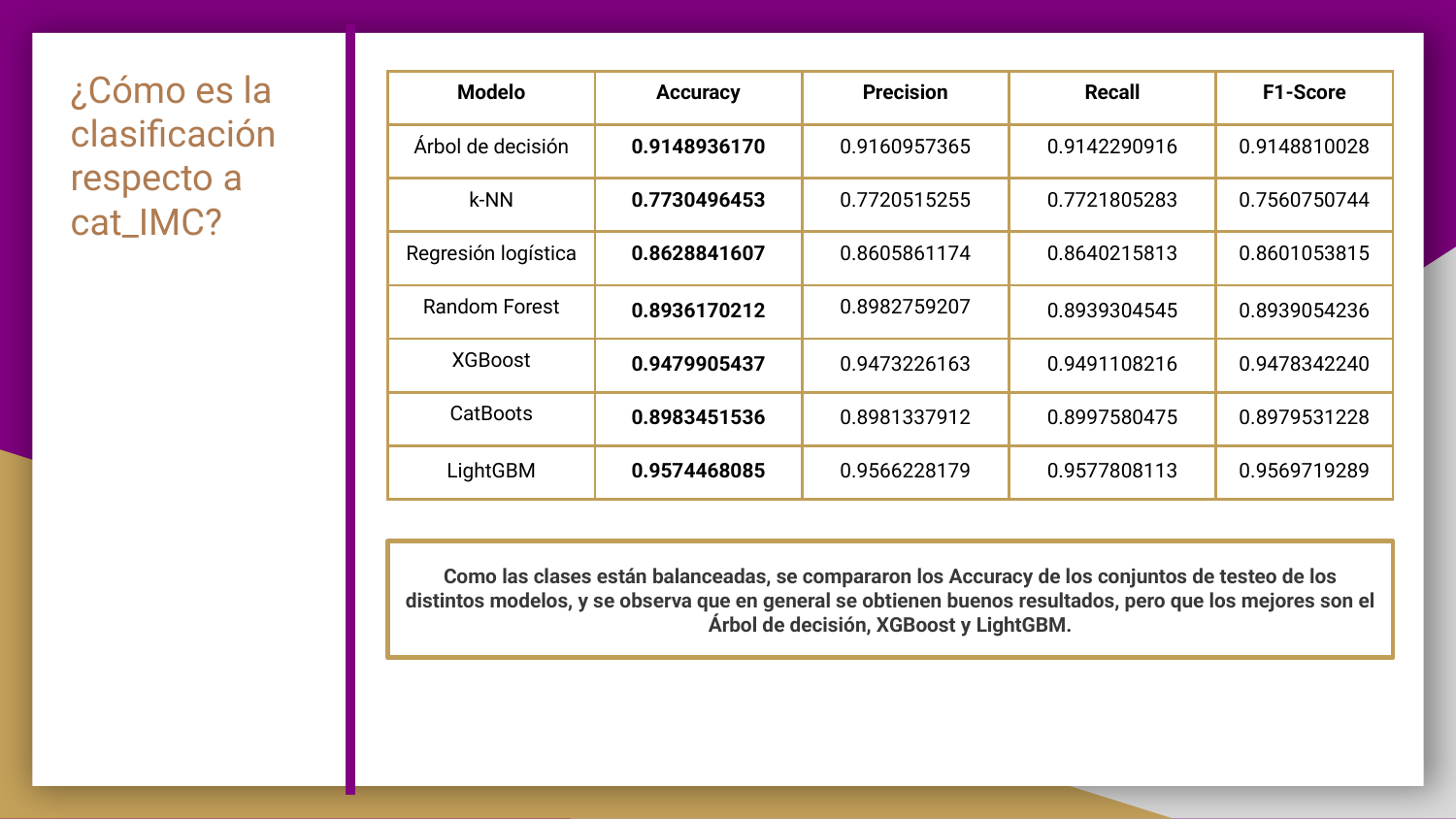

# ¿Cómo es la clasificación respecto a cat_IMC?
| Modelo | Accuracy | Precision | Recall | F1-Score |
| --- | --- | --- | --- | --- |
| Árbol de decisión | 0.9148936170 | 0.9160957365 | 0.9142290916 | 0.9148810028 |
| k-NN | 0.7730496453 | 0.7720515255 | 0.7721805283 | 0.7560750744 |
| Regresión logística | 0.8628841607 | 0.8605861174 | 0.8640215813 | 0.8601053815 |
| Random Forest | 0.8936170212 | 0.8982759207 | 0.8939304545 | 0.8939054236 |
| XGBoost | 0.9479905437 | 0.9473226163 | 0.9491108216 | 0.9478342240 |
| CatBoots | 0.8983451536 | 0.8981337912 | 0.8997580475 | 0.8979531228 |
| LightGBM | 0.9574468085 | 0.9566228179 | 0.9577808113 | 0.9569719289 |
Como las clases están balanceadas, se compararon los Accuracy de los conjuntos de testeo de los distintos modelos, y se observa que en general se obtienen buenos resultados, pero que los mejores son el Árbol de decisión, XGBoost y LightGBM.